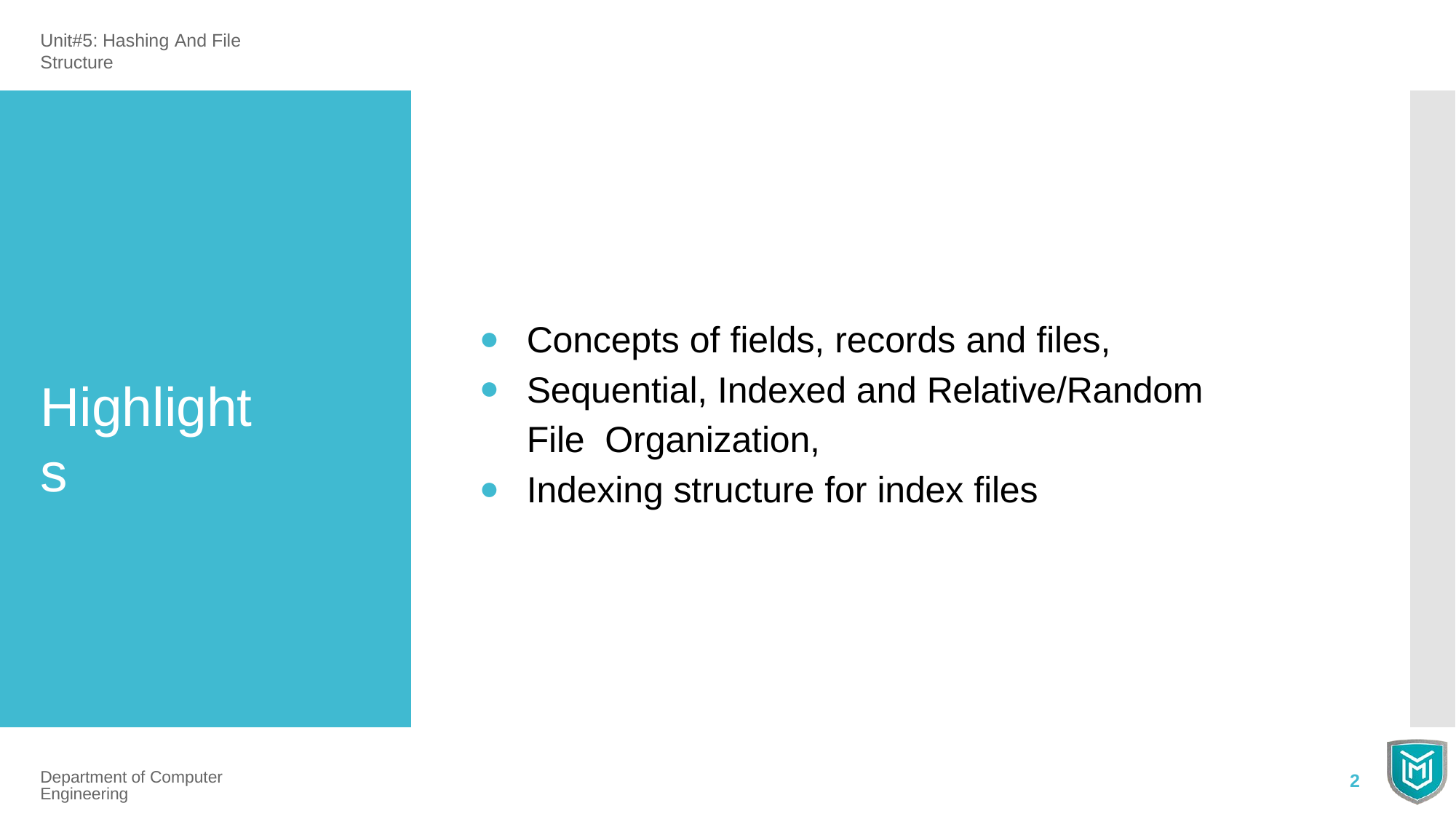

Unit#5: Hashing And File Structure
Concepts of ﬁelds, records and ﬁles,
Sequential, Indexed and Relative/Random File  Organization,
Indexing structure for index ﬁles
Highlights
Department of Computer Engineering
2